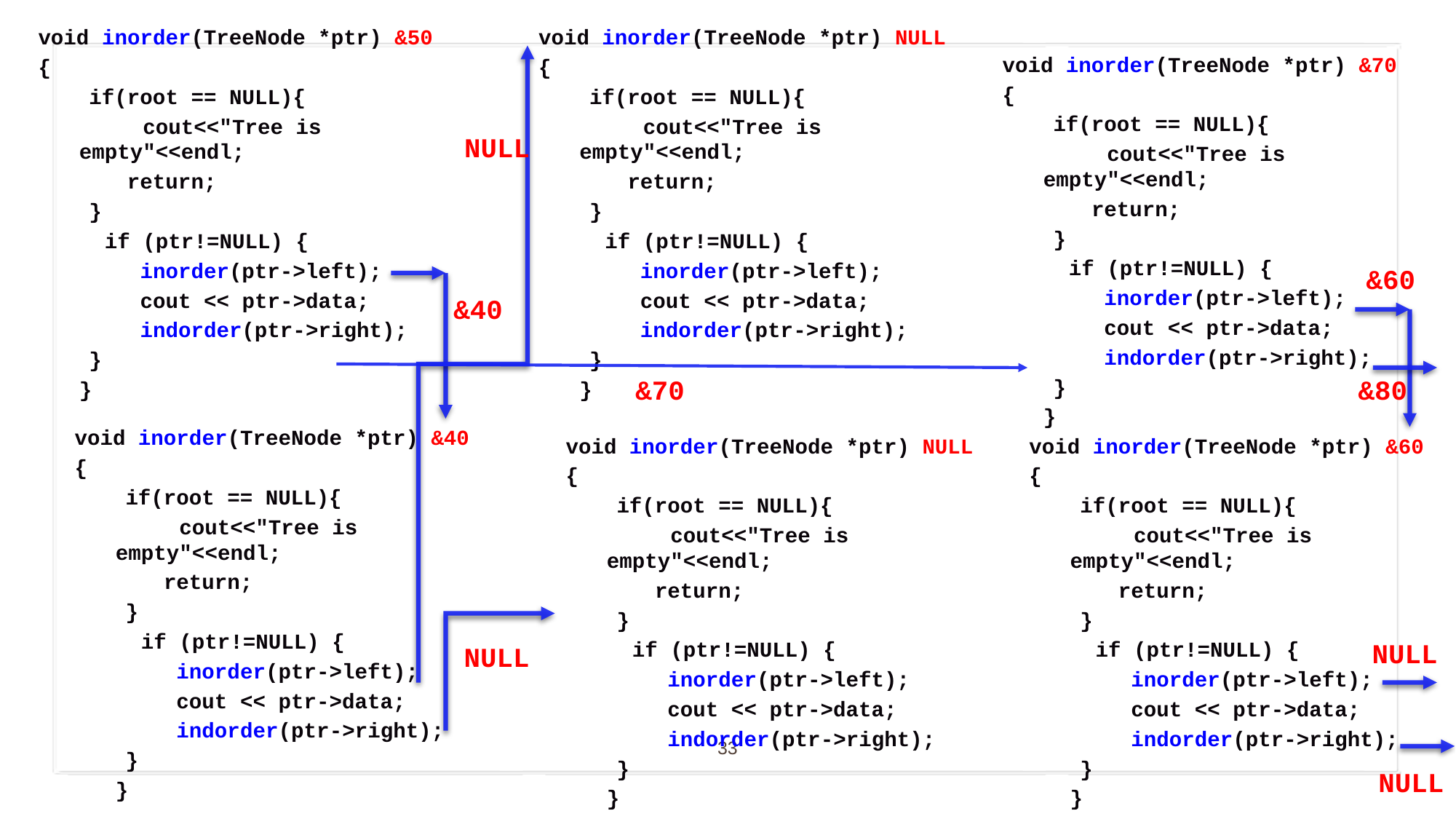

void inorder(TreeNode *ptr) &50
{
    if(root == NULL){
	     cout<<"Tree is empty"<<endl;
       return;
    }
	  if (ptr!=NULL) {
        inorder(ptr->left);
        cout << ptr->data;
        indorder(ptr->right);
    }
	}
void inorder(TreeNode *ptr) NULL
{
    if(root == NULL){
	     cout<<"Tree is empty"<<endl;
       return;
    }
	  if (ptr!=NULL) {
        inorder(ptr->left);
        cout << ptr->data;
        indorder(ptr->right);
    }
	}
void inorder(TreeNode *ptr) &70
{
    if(root == NULL){
	     cout<<"Tree is empty"<<endl;
       return;
    }
	  if (ptr!=NULL) {
        inorder(ptr->left);
        cout << ptr->data;
        indorder(ptr->right);
    }
	}
NULL
&60
&40
&80
&70
void inorder(TreeNode *ptr) &40
{
    if(root == NULL){
	     cout<<"Tree is empty"<<endl;
       return;
    }
	  if (ptr!=NULL) {
        inorder(ptr->left);
        cout << ptr->data;
        indorder(ptr->right);
    }
	}
void inorder(TreeNode *ptr) NULL
{
    if(root == NULL){
	     cout<<"Tree is empty"<<endl;
       return;
    }
	  if (ptr!=NULL) {
        inorder(ptr->left);
        cout << ptr->data;
        indorder(ptr->right);
    }
	}
void inorder(TreeNode *ptr) &60
{
    if(root == NULL){
	     cout<<"Tree is empty"<<endl;
       return;
    }
	  if (ptr!=NULL) {
        inorder(ptr->left);
        cout << ptr->data;
        indorder(ptr->right);
    }
	}
NULL
NULL
33
NULL